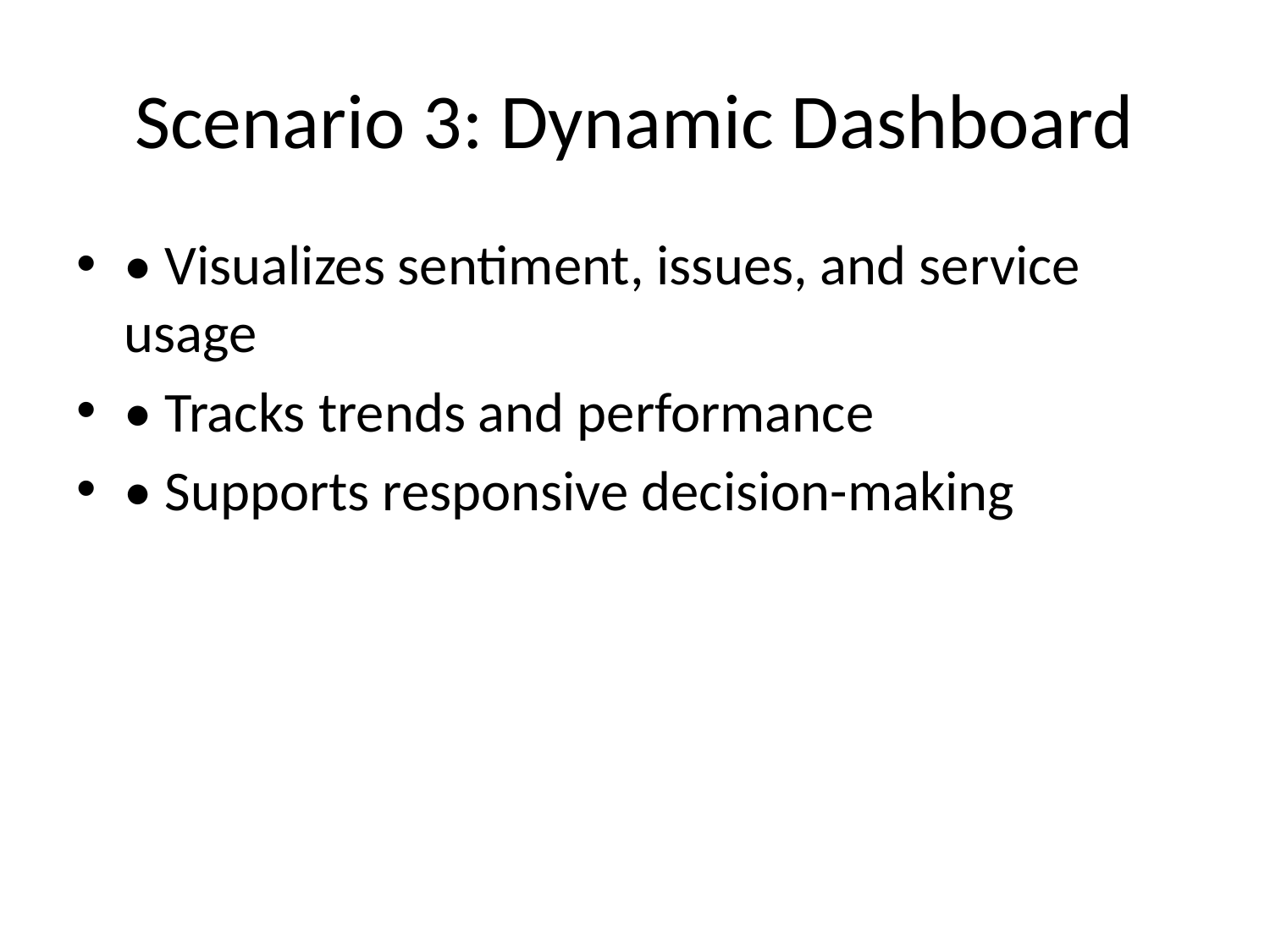

# Scenario 3: Dynamic Dashboard
• Visualizes sentiment, issues, and service usage
• Tracks trends and performance
• Supports responsive decision-making